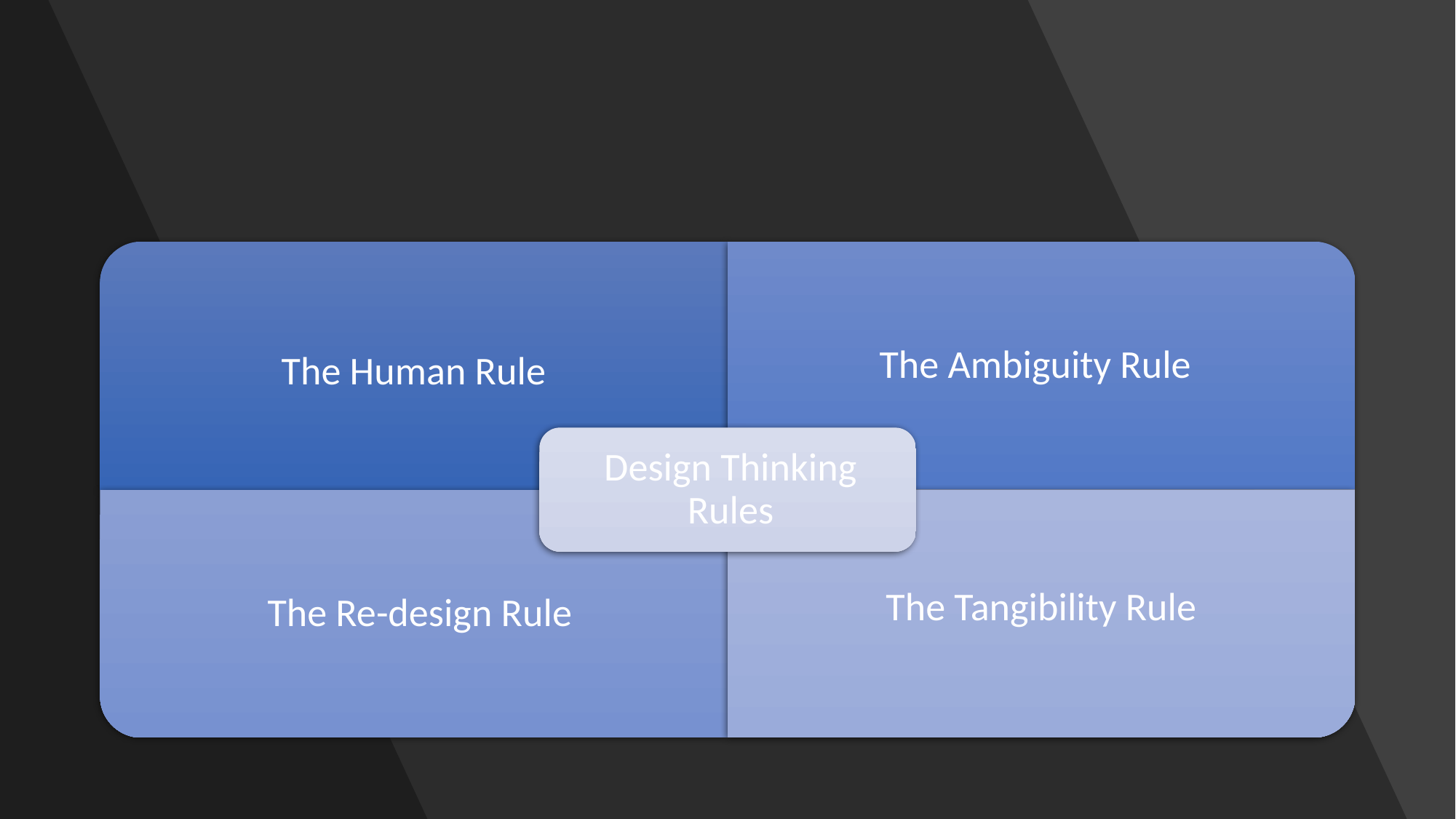

The Human Rule
The Ambiguity Rule
The Re-design Rule
The Tangibility Rule
Design Thinking Rules